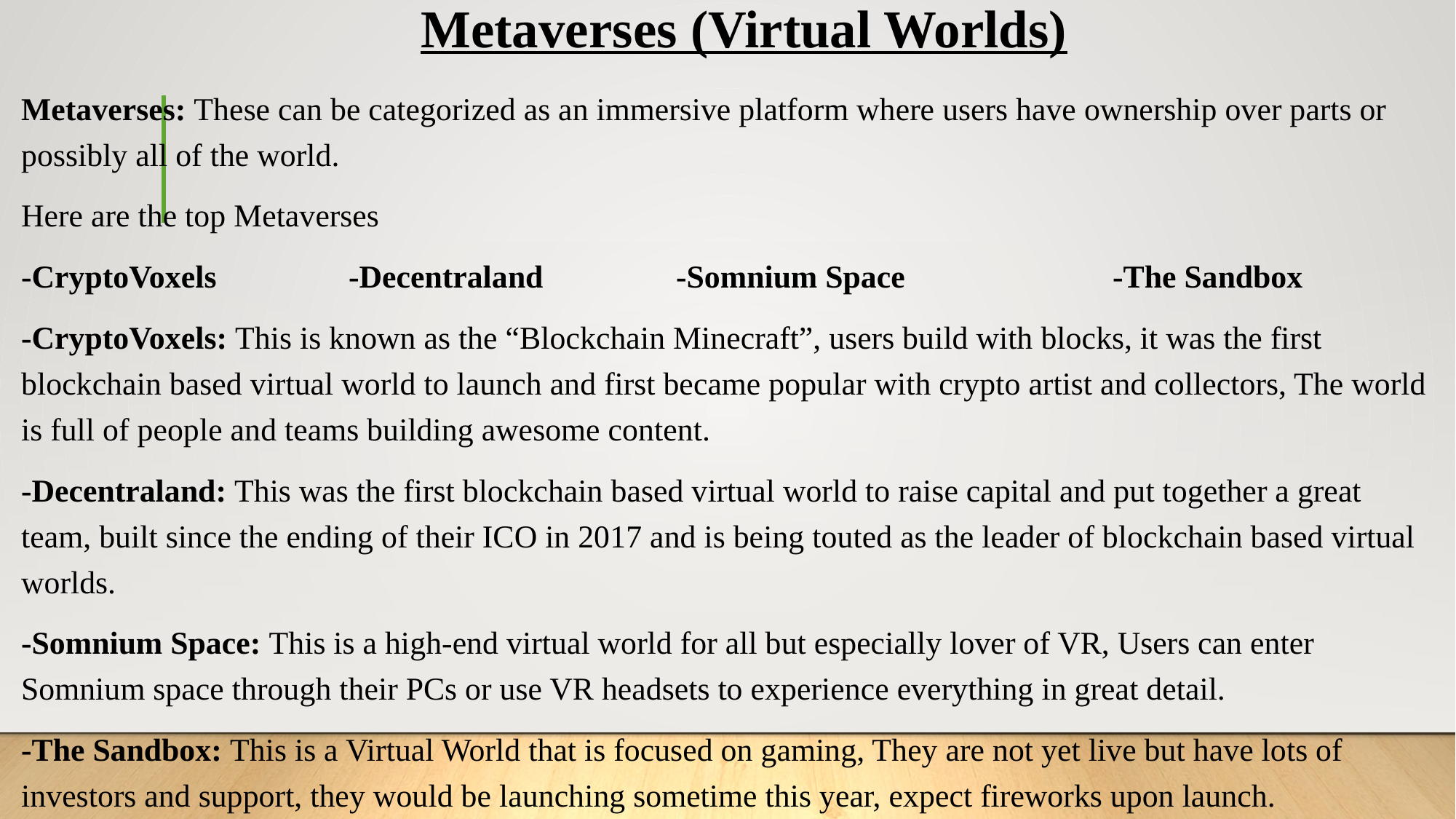

# Metaverses (Virtual Worlds)
Metaverses: These can be categorized as an immersive platform where users have ownership over parts or possibly all of the world.
Here are the top Metaverses
-CryptoVoxels 		-Decentraland 		-Somnium Space 		-The Sandbox
-CryptoVoxels: This is known as the “Blockchain Minecraft”, users build with blocks, it was the first blockchain based virtual world to launch and first became popular with crypto artist and collectors, The world is full of people and teams building awesome content.
-Decentraland: This was the first blockchain based virtual world to raise capital and put together a great team, built since the ending of their ICO in 2017 and is being touted as the leader of blockchain based virtual worlds.
-Somnium Space: This is a high-end virtual world for all but especially lover of VR, Users can enter Somnium space through their PCs or use VR headsets to experience everything in great detail.
-The Sandbox: This is a Virtual World that is focused on gaming, They are not yet live but have lots of investors and support, they would be launching sometime this year, expect fireworks upon launch.